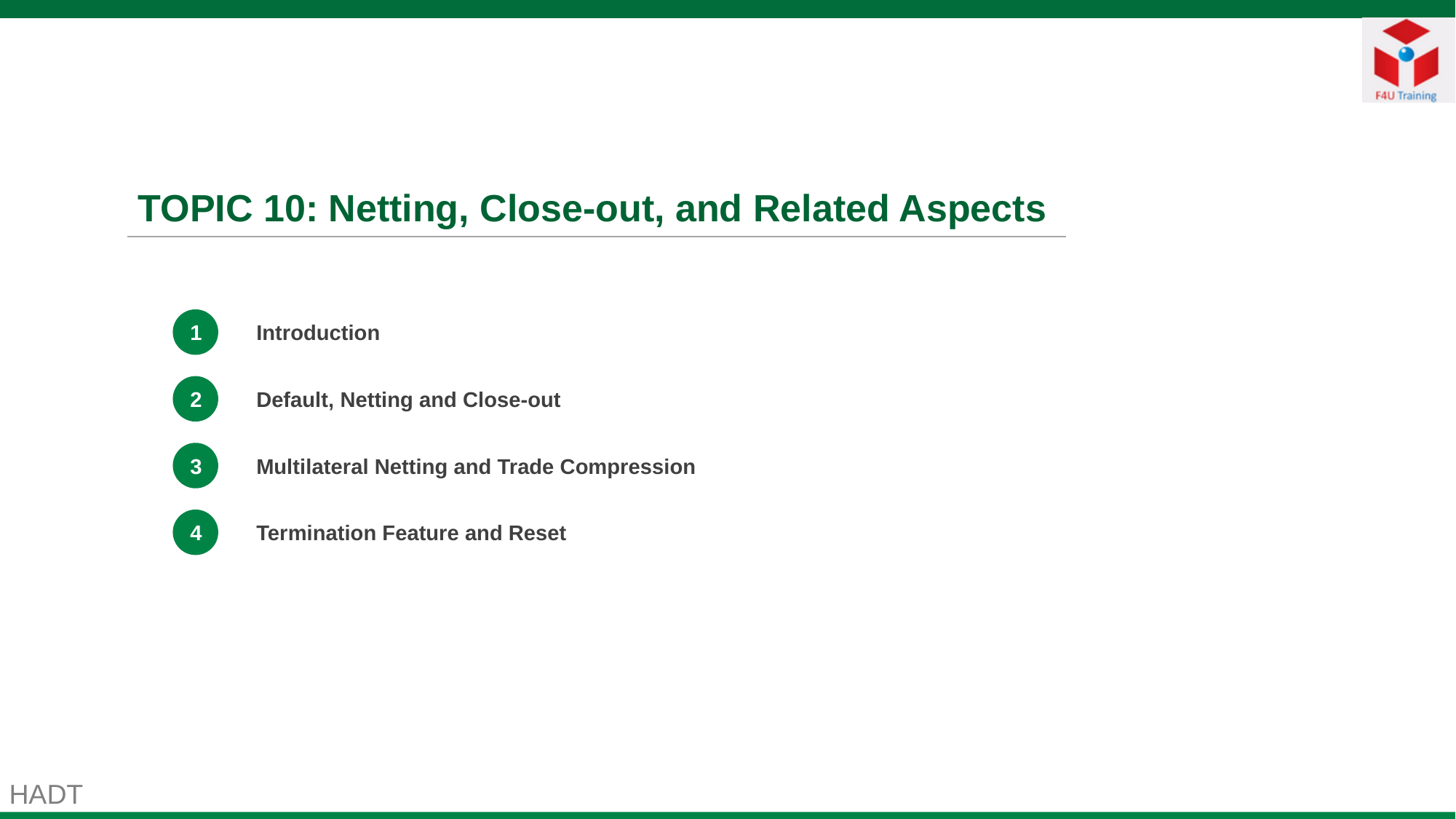

TOPIC 10: Netting, Close-out, and Related Aspects
1
Introduction

2
Default, Netting and Close-out
3
Multilateral Netting and Trade Compression
4
Termination Feature and Reset